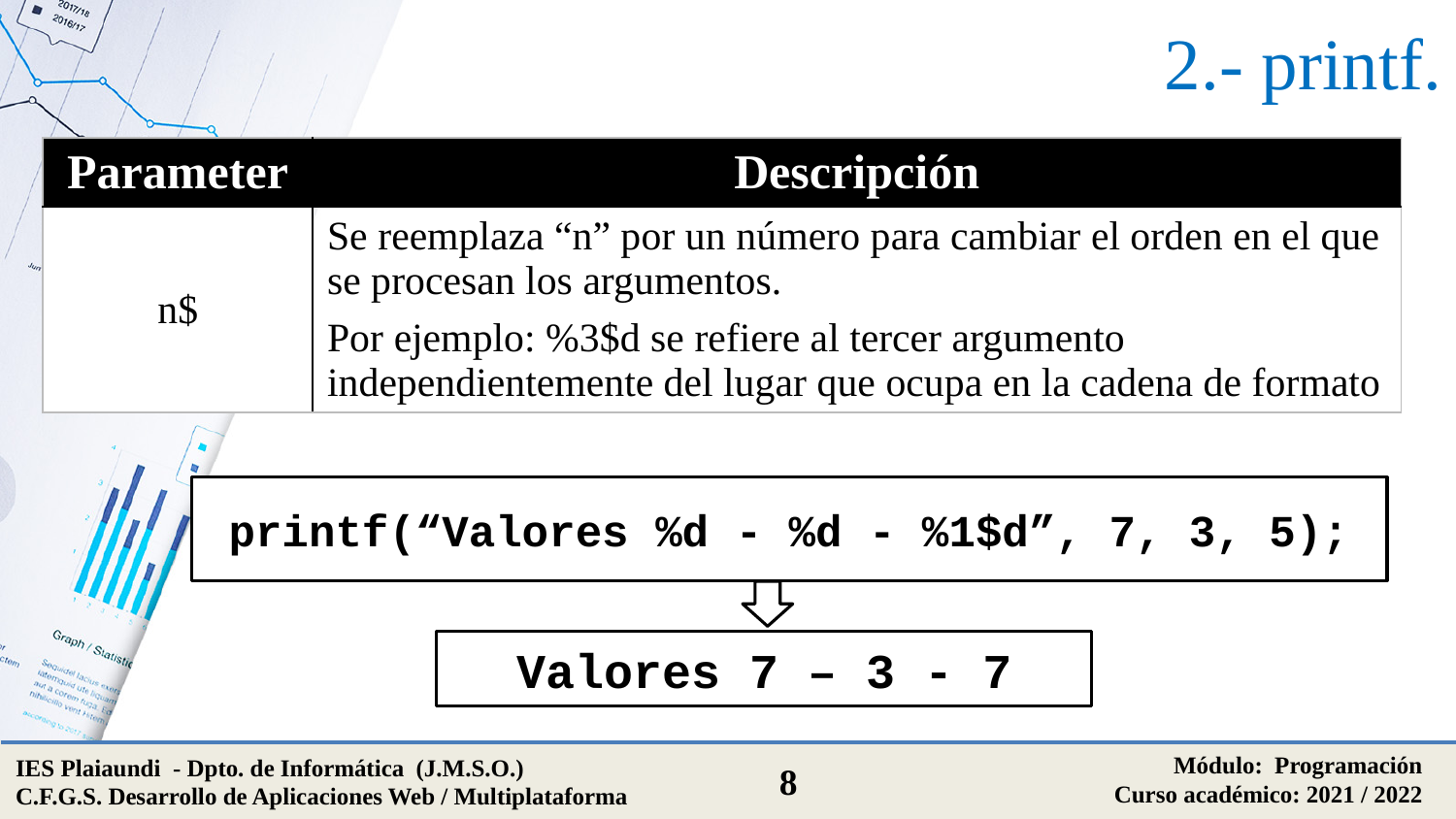

# 2.- printf.
| Parameter | Descripción |
| --- | --- |
| n$ | Se reemplaza “n” por un número para cambiar el orden en el que se procesan los argumentos. Por ejemplo: %3$d se refiere al tercer argumento independientemente del lugar que ocupa en la cadena de formato |
printf(“Valores %d - %d - %1$d”, 7, 3, 5);

Valores 7 – 3 - 7

Módulo:  Programación
Curso académico: 2021 / 2022
IES Plaiaundi  - Dpto. de Informática  (J.M.S.O.)
C.F.G.S. Desarrollo de Aplicaciones Web / Multiplataforma
8